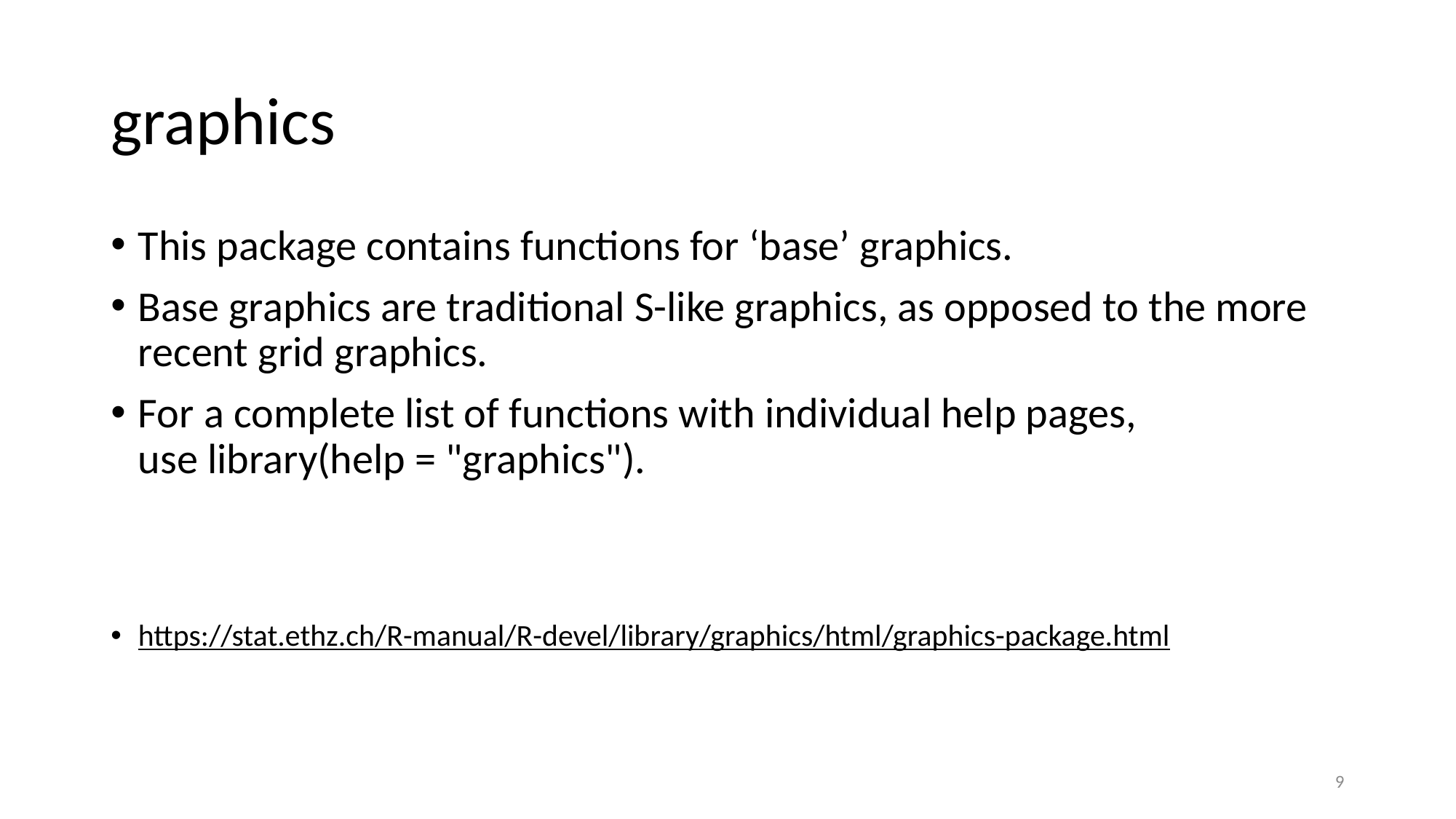

# graphics
This package contains functions for ‘base’ graphics.
Base graphics are traditional S-like graphics, as opposed to the more recent grid graphics.
For a complete list of functions with individual help pages, use library(help = "graphics").

https://stat.ethz.ch/R-manual/R-devel/library/graphics/html/graphics-package.html
9